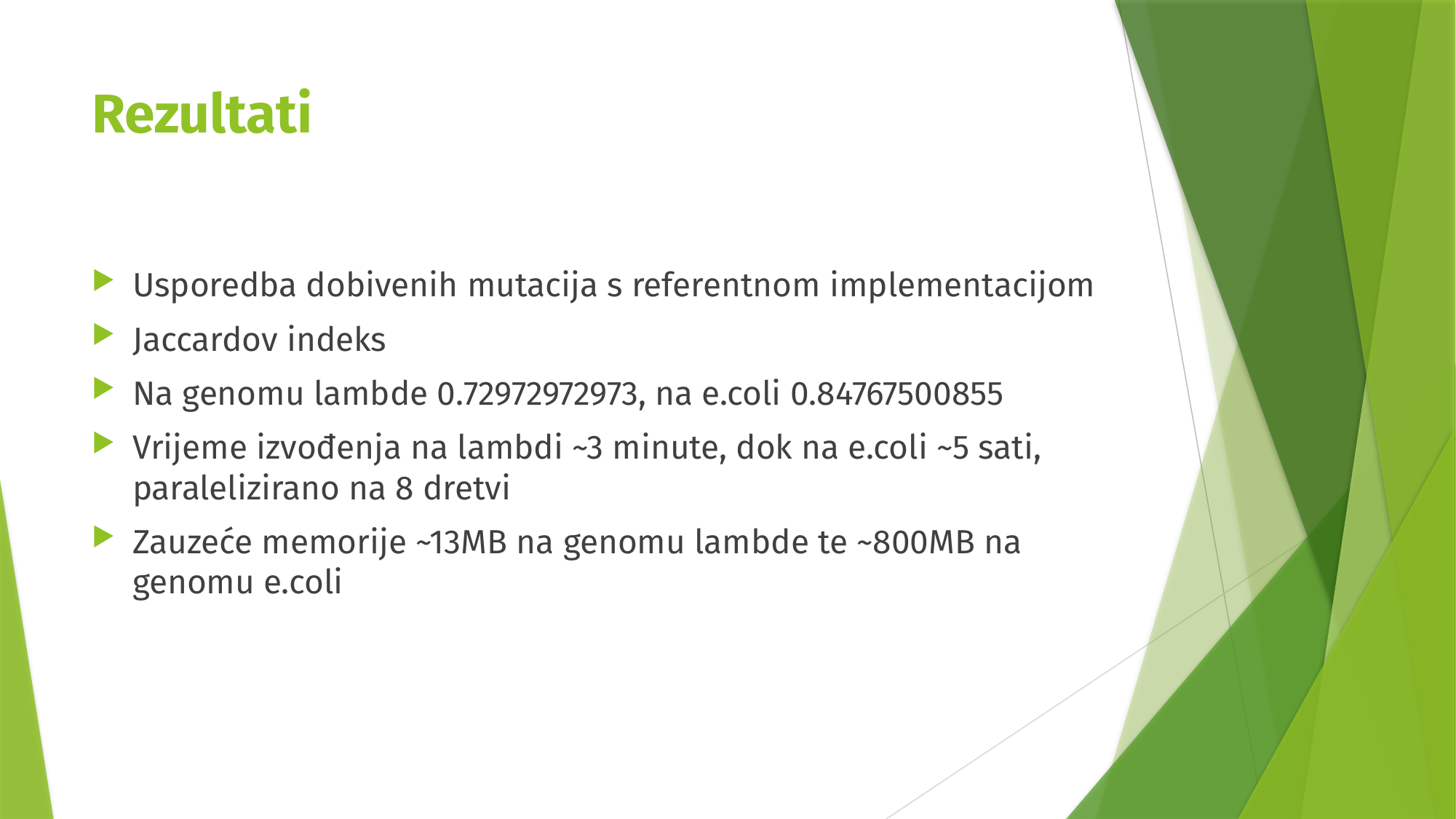

# Rezultati
Usporedba dobivenih mutacija s referentnom implementacijom
Jaccardov indeks
Na genomu lambde 0.72972972973, na e.coli 0.84767500855
Vrijeme izvođenja na lambdi ~3 minute, dok na e.coli ~5 sati, paralelizirano na 8 dretvi
Zauzeće memorije ~13MB na genomu lambde te ~800MB na genomu e.coli